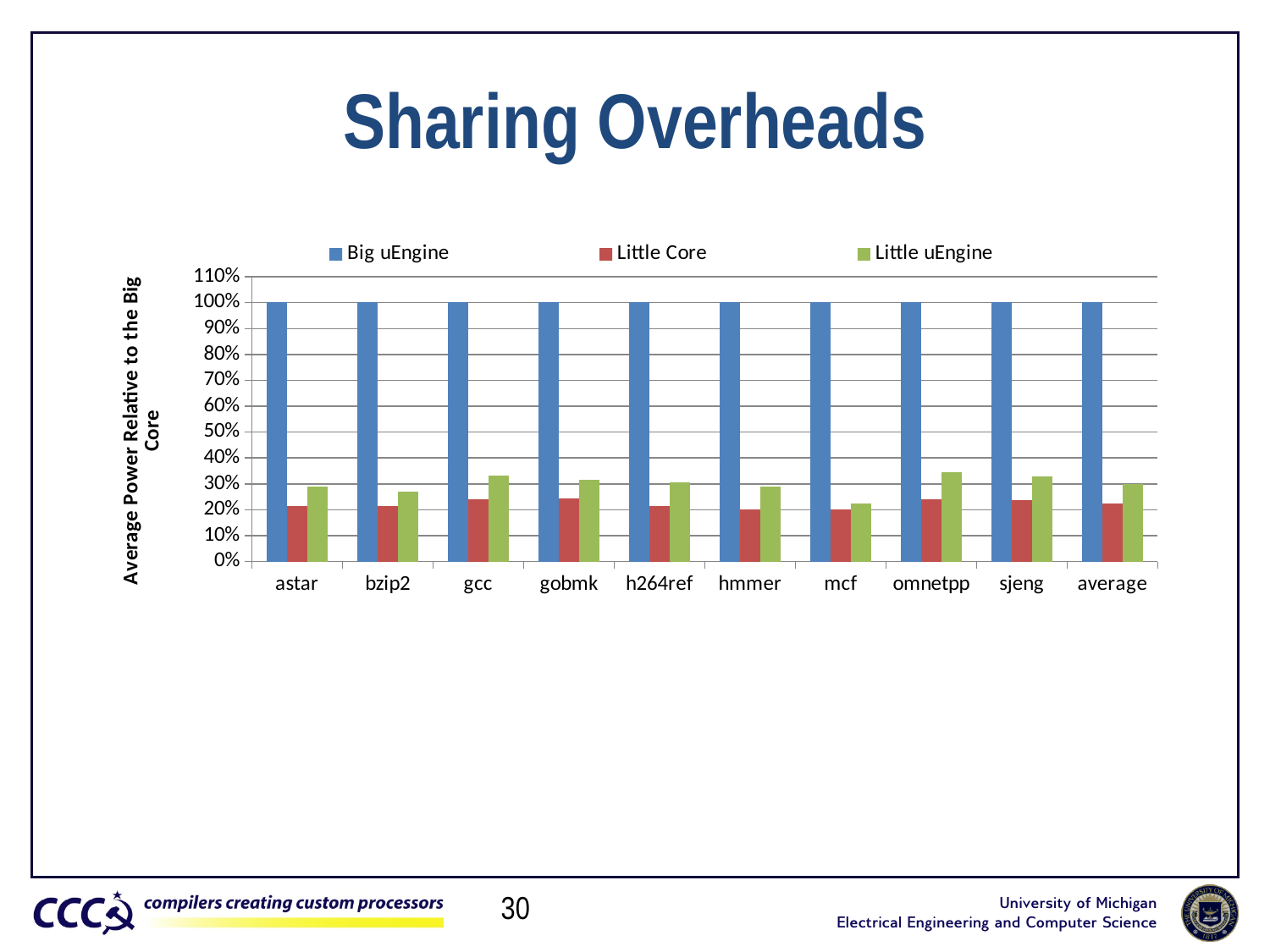

# Sharing Overheads

### Chart

| Category | Big uEngine | Little Core | Little uEngine |
|---|---|---|---|
| astar | 1.00079 | 0.214071 | 0.288151 |
| bzip2 | 1.00075 | 0.214187 | 0.269083 |
| gcc | 1.00081 | 0.239352 | 0.33256 |
| gobmk | 1.00084 | 0.243555 | 0.315356 |
| h264ref | 1.00066 | 0.215799 | 0.30686 |
| hmmer | 1.00065 | 0.202323 | 0.290819 |
| mcf | 1.00143 | 0.202657 | 0.224966 |
| omnetpp | 1.00077 | 0.241537 | 0.346089 |
| sjeng | 1.00079 | 0.237452 | 0.328911 |
| average | 1.0008322222222223 | 0.22343700000000005 | 0.30031055555555564 |